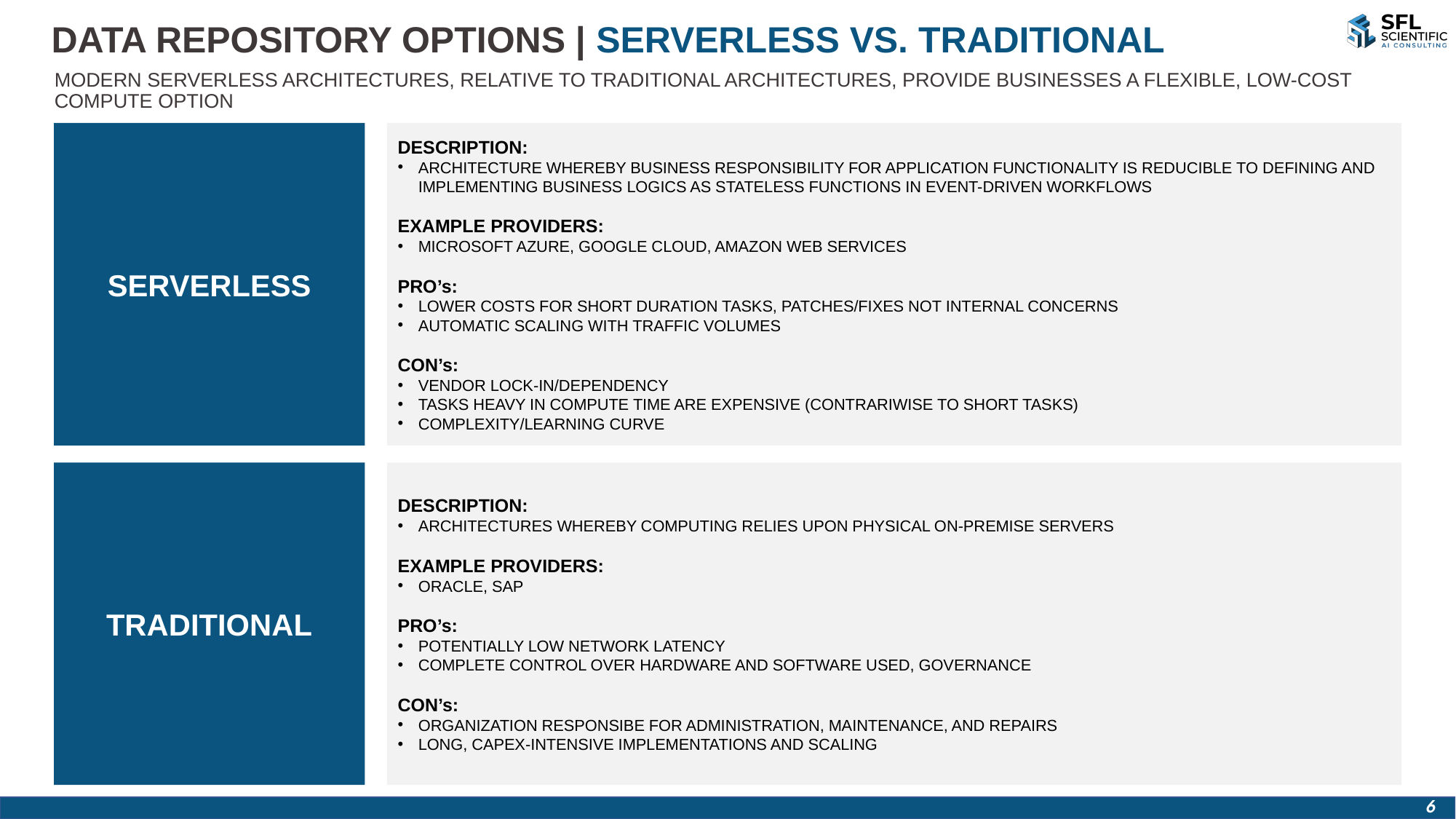

DATA REPOSITORY OPTIONS | SERVERLESS VS. TRADITIONAL
MODERN SERVERLESS ARCHITECTURES, RELATIVE TO TRADITIONAL ARCHITECTURES, PROVIDE BUSINESSES A FLEXIBLE, LOW-COST COMPUTE OPTION
DESCRIPTION:
ARCHITECTURE WHEREBY BUSINESS RESPONSIBILITY FOR APPLICATION FUNCTIONALITY IS REDUCIBLE TO DEFINING AND IMPLEMENTING BUSINESS LOGICS AS STATELESS FUNCTIONS IN EVENT-DRIVEN WORKFLOWS

EXAMPLE PROVIDERS:
MICROSOFT AZURE, GOOGLE CLOUD, AMAZON WEB SERVICES

PRO’s:
LOWER COSTS FOR SHORT DURATION TASKS, PATCHES/FIXES NOT INTERNAL CONCERNS
AUTOMATIC SCALING WITH TRAFFIC VOLUMES

CON’s:
VENDOR LOCK-IN/DEPENDENCY
TASKS HEAVY IN COMPUTE TIME ARE EXPENSIVE (CONTRARIWISE TO SHORT TASKS)
COMPLEXITY/LEARNING CURVE
SERVERLESS
DESCRIPTION:
ARCHITECTURES WHEREBY COMPUTING RELIES UPON PHYSICAL ON-PREMISE SERVERS

EXAMPLE PROVIDERS:
ORACLE, SAP

PRO’s:
POTENTIALLY LOW NETWORK LATENCY
COMPLETE CONTROL OVER HARDWARE AND SOFTWARE USED, GOVERNANCE

CON’s:
ORGANIZATION RESPONSIBE FOR ADMINISTRATION, MAINTENANCE, AND REPAIRS
LONG, CAPEX-INTENSIVE IMPLEMENTATIONS AND SCALING
TRADITIONAL